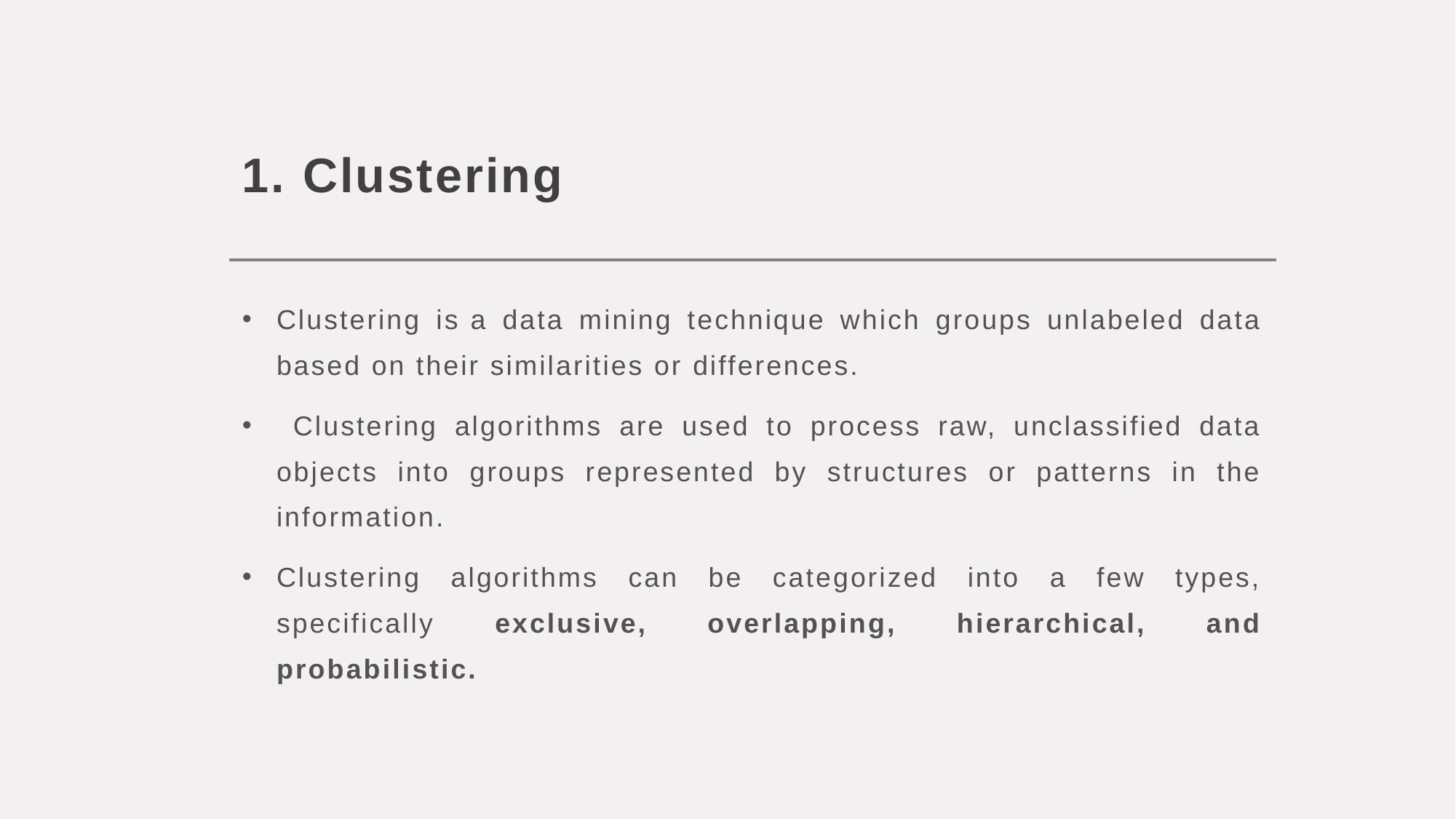

# 1. Clustering
Clustering is a data mining technique which groups unlabeled data based on their similarities or differences.
 Clustering algorithms are used to process raw, unclassified data objects into groups represented by structures or patterns in the information.
Clustering algorithms can be categorized into a few types, specifically exclusive, overlapping, hierarchical, and probabilistic.